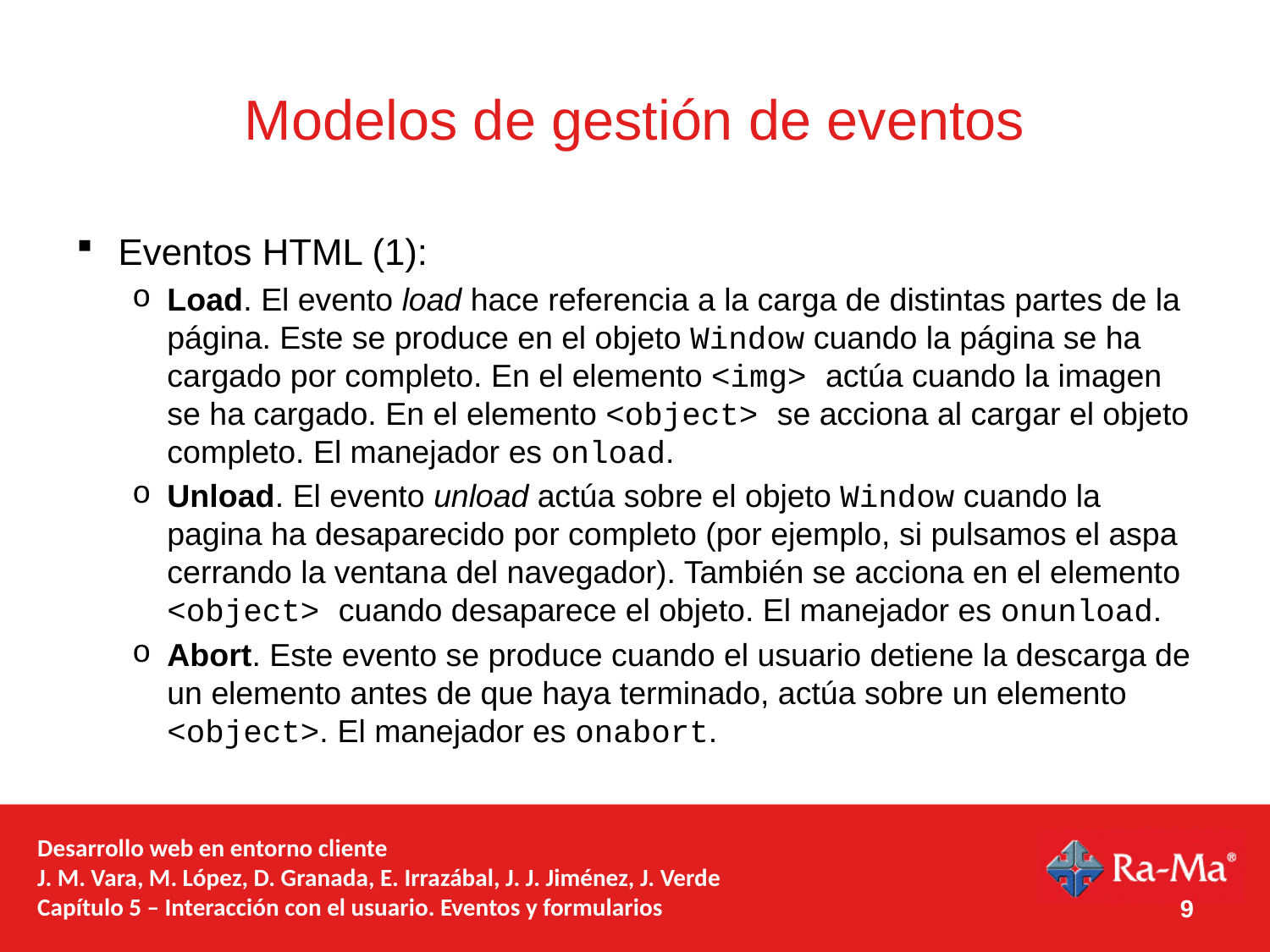

# Modelos de gestión de eventos
Eventos HTML (1):
Load. El evento load hace referencia a la carga de distintas partes de la página. Este se produce en el objeto Window cuando la página se ha cargado por completo. En el elemento <img> actúa cuando la imagen se ha cargado. En el elemento <object> se acciona al cargar el objeto completo. El manejador es onload.
Unload. El evento unload actúa sobre el objeto Window cuando la pagina ha desaparecido por completo (por ejemplo, si pulsamos el aspa cerrando la ventana del navegador). También se acciona en el elemento <object> cuando desaparece el objeto. El manejador es onunload.
Abort. Este evento se produce cuando el usuario detiene la descarga de un elemento antes de que haya terminado, actúa sobre un elemento <object>. El manejador es onabort.
Desarrollo web en entorno cliente
J. M. Vara, M. López, D. Granada, E. Irrazábal, J. J. Jiménez, J. Verde
Capítulo 5 – Interacción con el usuario. Eventos y formularios
9